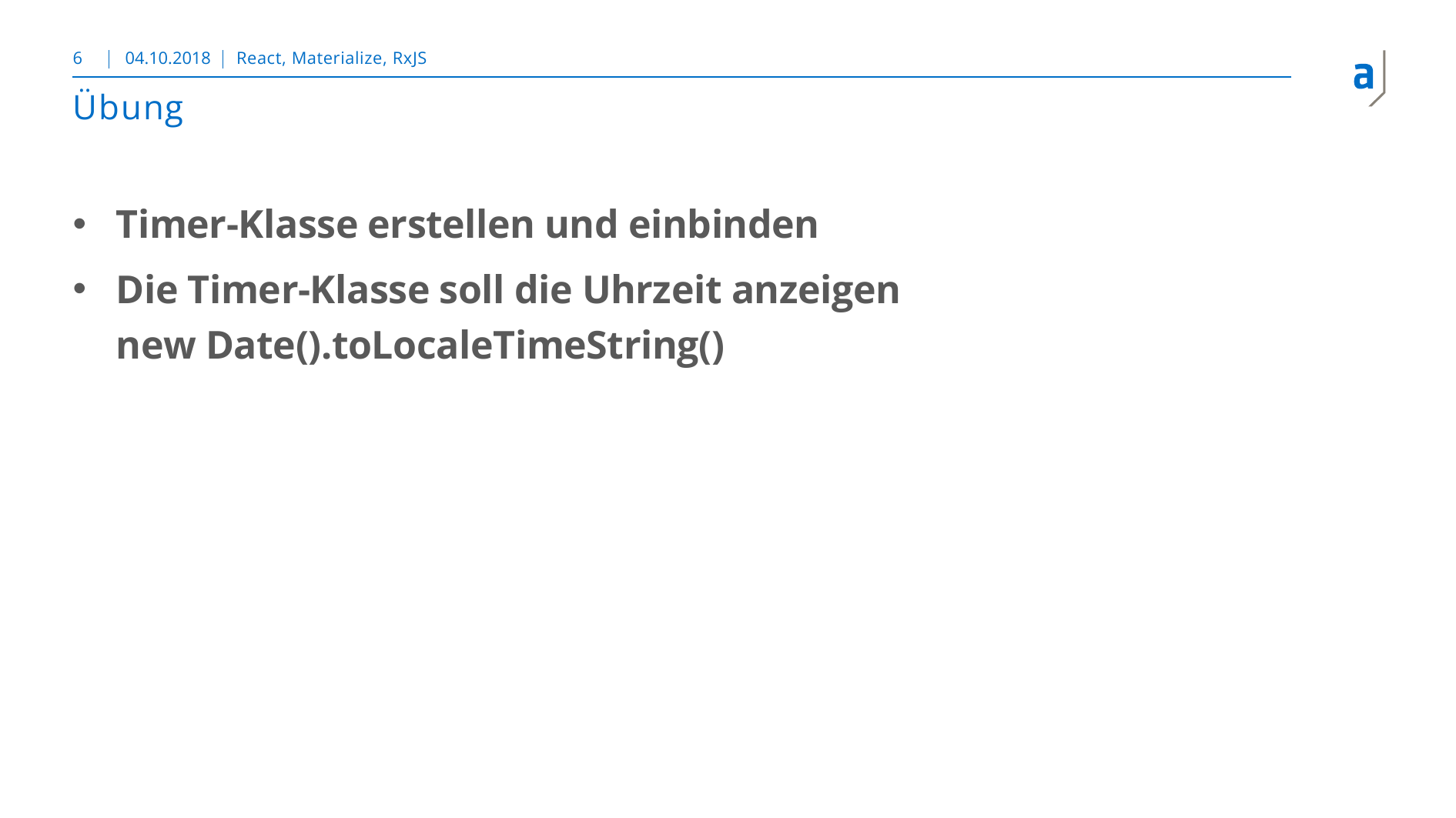

6
04.10.2018
React, Materialize, RxJS
# Übung
Timer-Klasse erstellen und einbinden
Die Timer-Klasse soll die Uhrzeit anzeigen
new Date().toLocaleTimeString()